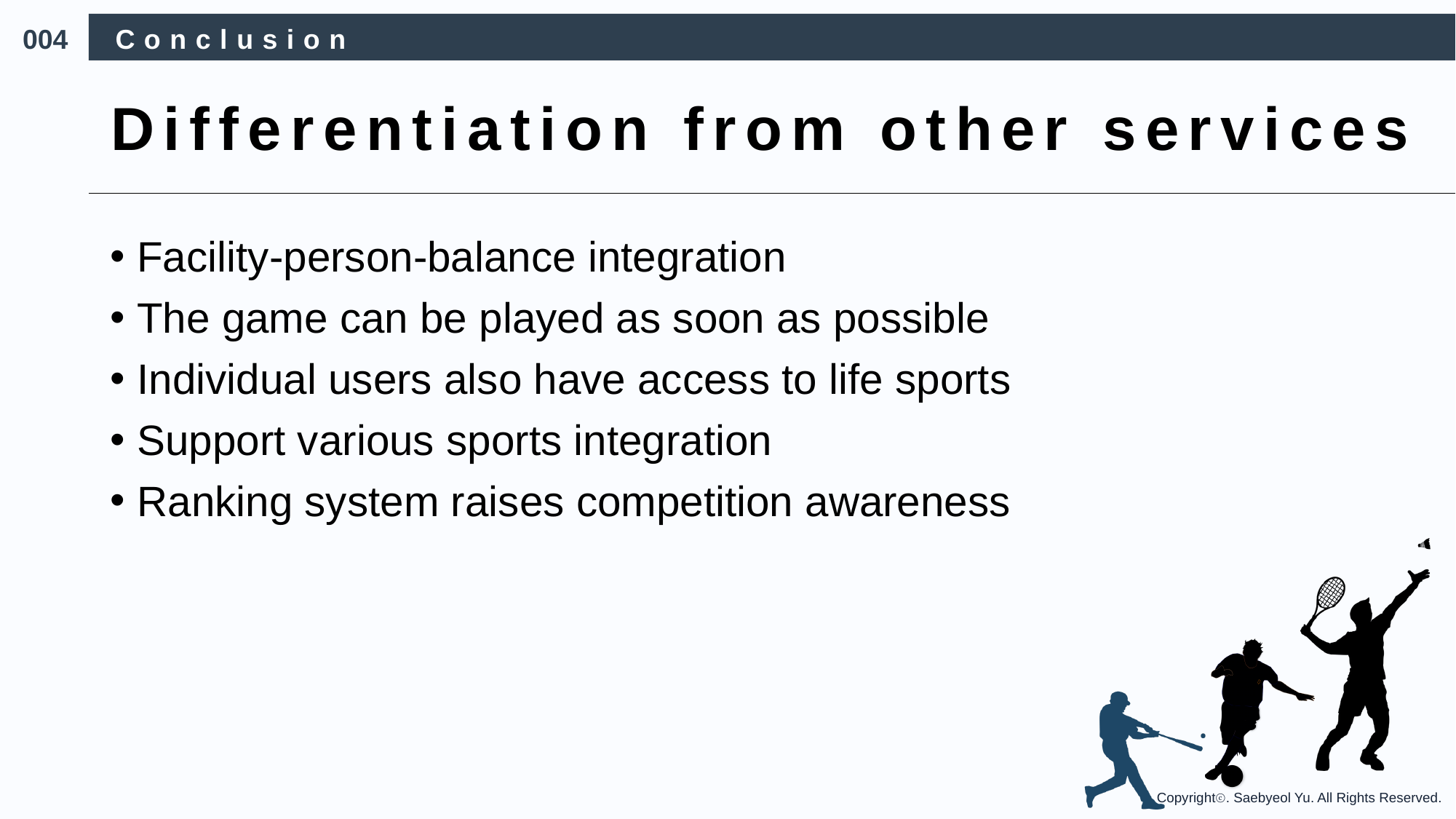

004
Conclusion
Differentiation from other services
Facility-person-balance integration
The game can be played as soon as possible
Individual users also have access to life sports
Support various sports integration
Ranking system raises competition awareness